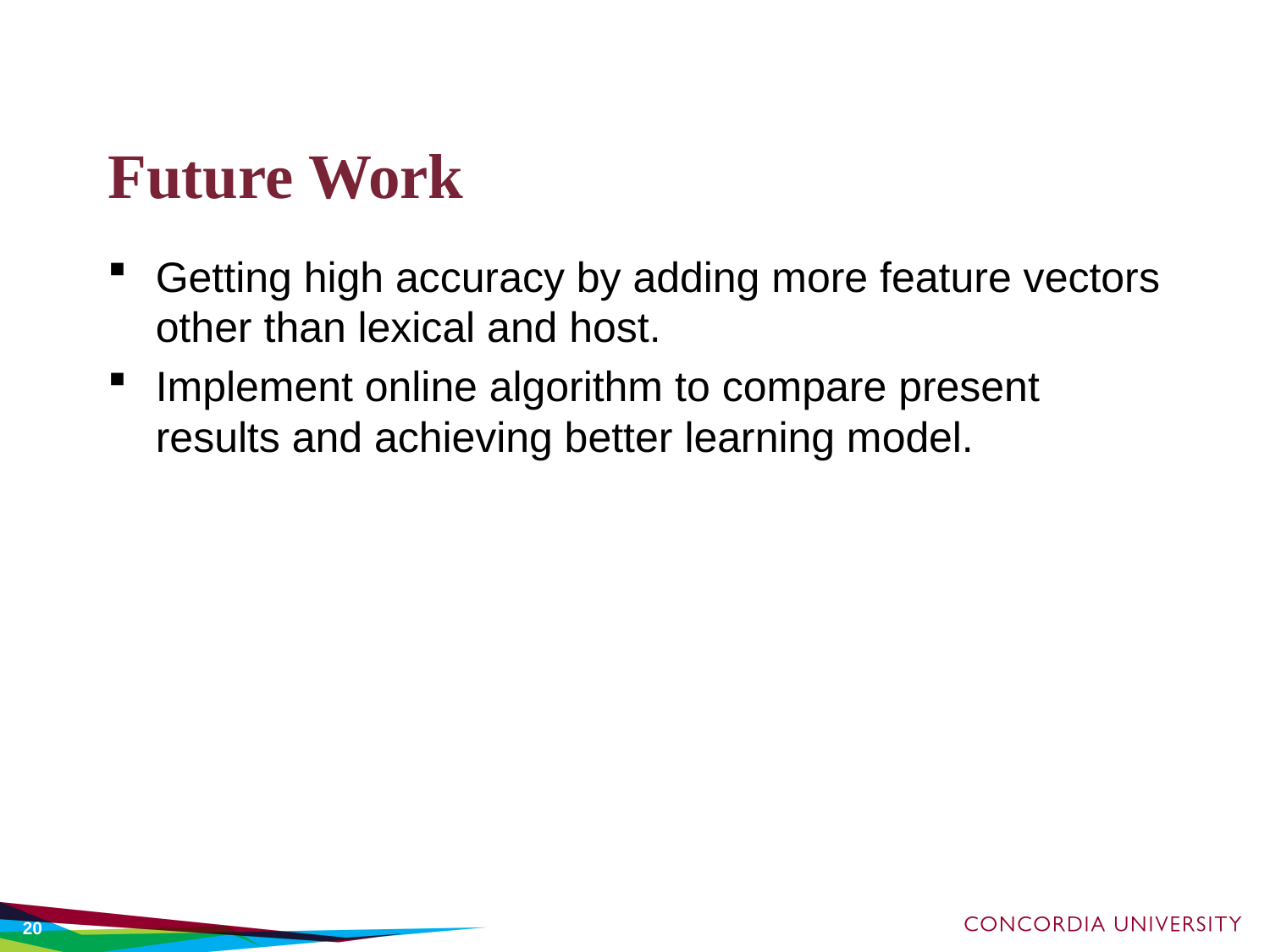

# Future Work
Getting high accuracy by adding more feature vectors other than lexical and host.
Implement online algorithm to compare present results and achieving better learning model.

20